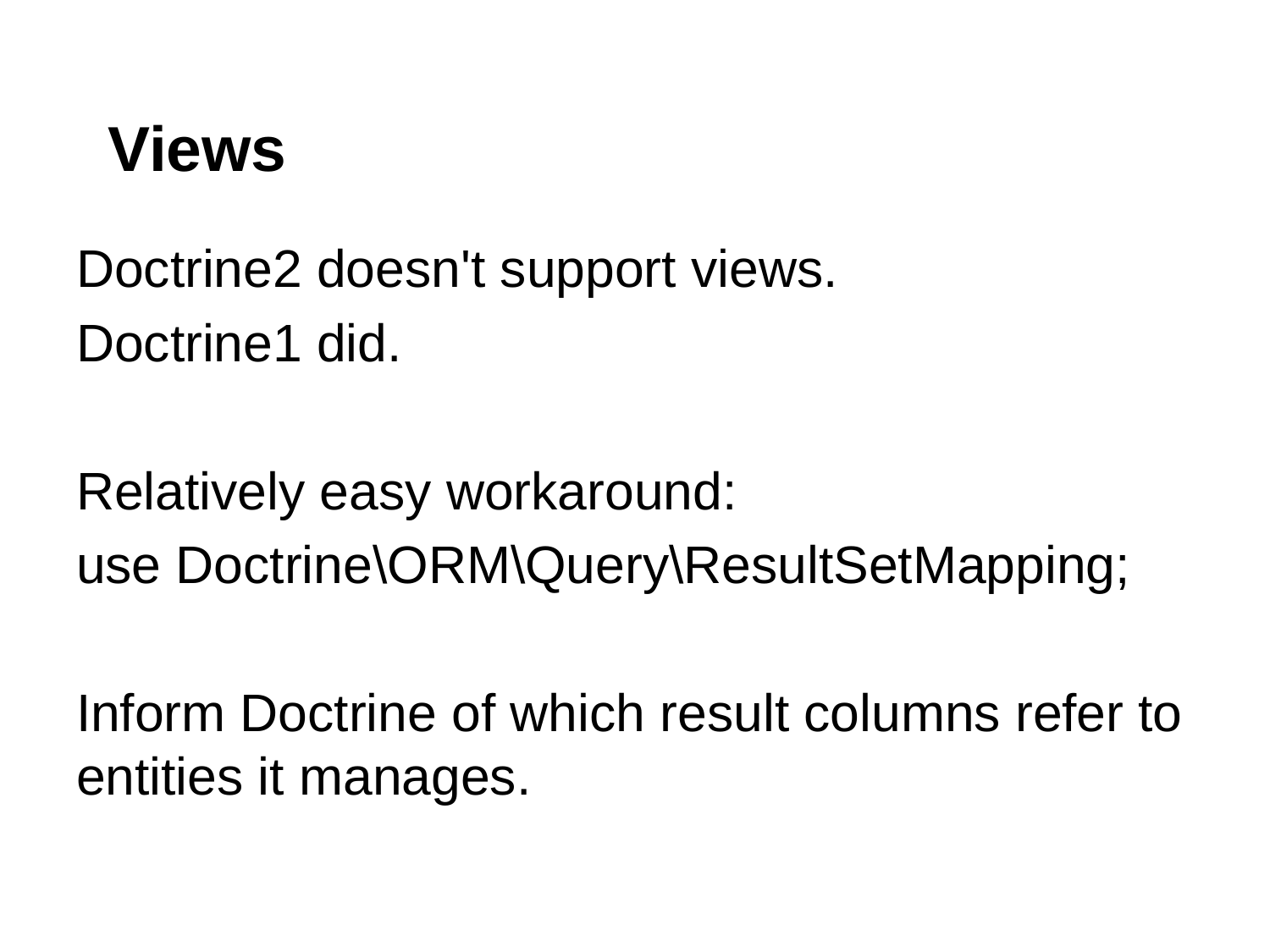

# Views
Doctrine2 doesn't support views.
Doctrine1 did.

Relatively easy workaround:
use Doctrine\ORM\Query\ResultSetMapping;

Inform Doctrine of which result columns refer to entities it manages.